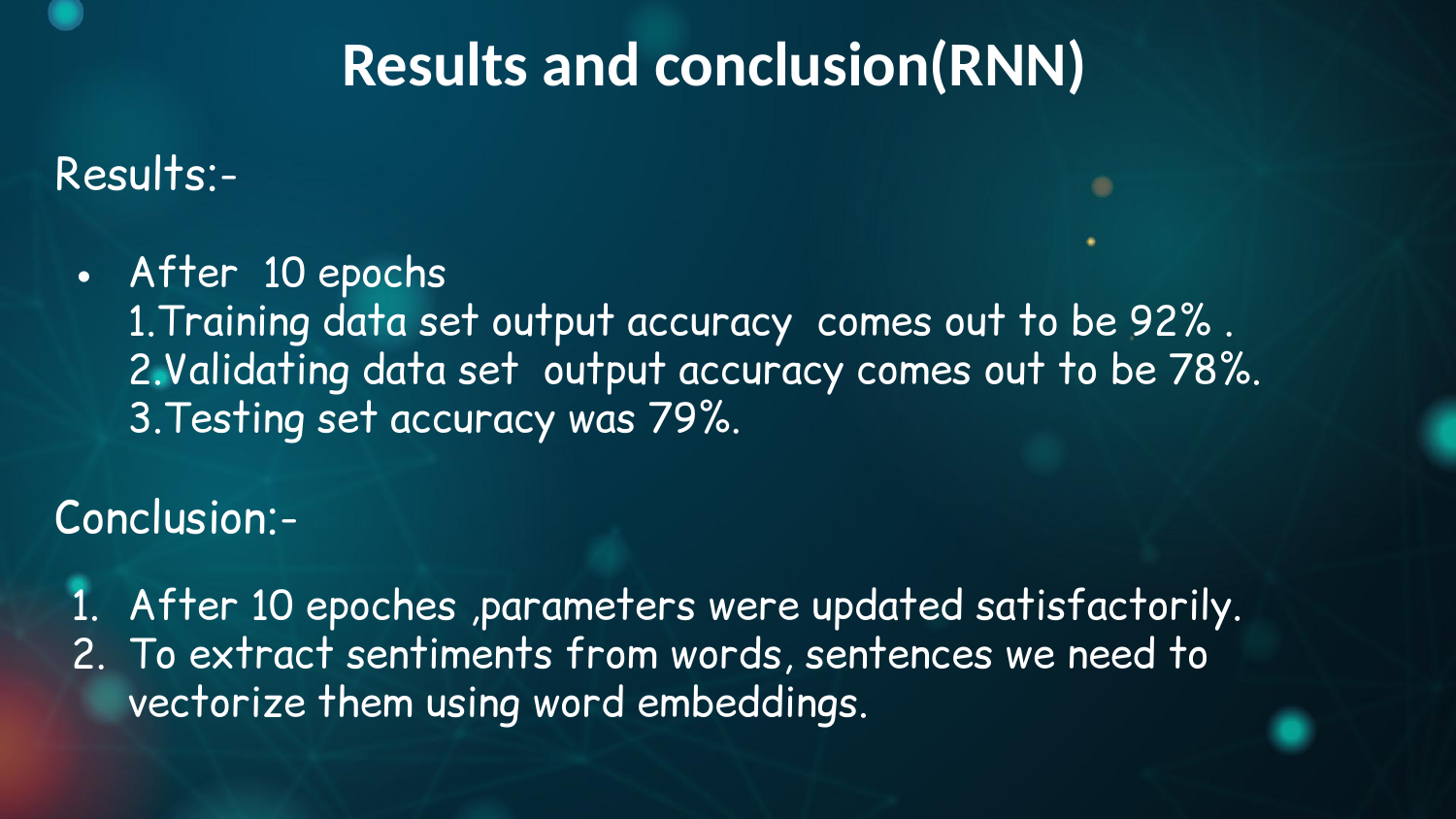

Results and conclusion(RNN)
Results:-

After  10 epochs
1.Training data set output accuracy  comes out to be 92% .
2.Validating data set  output accuracy comes out to be 78%.
3.Testing set accuracy was 79%.

Conclusion:-

After 10 epoches ,parameters were updated satisfactorily.
To extract sentiments from words, sentences we need to vectorize them using word embeddings.